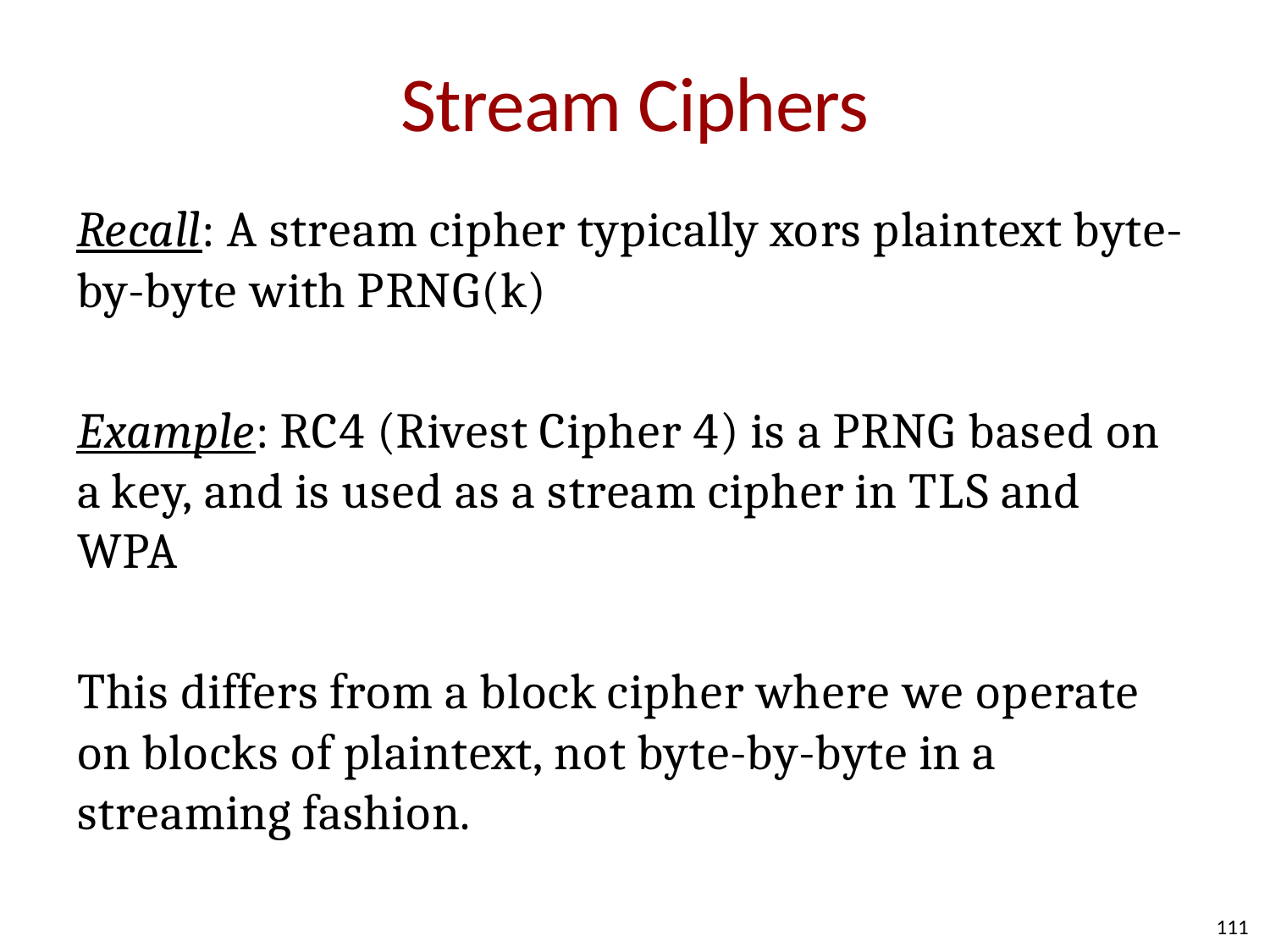

# Stream Ciphers
Recall: A stream cipher typically xors plaintext byte-by-byte with PRNG(k)

Example: RC4 (Rivest Cipher 4) is a PRNG based on a key, and is used as a stream cipher in TLS and WPA

This differs from a block cipher where we operate on blocks of plaintext, not byte-by-byte in a streaming fashion.
111